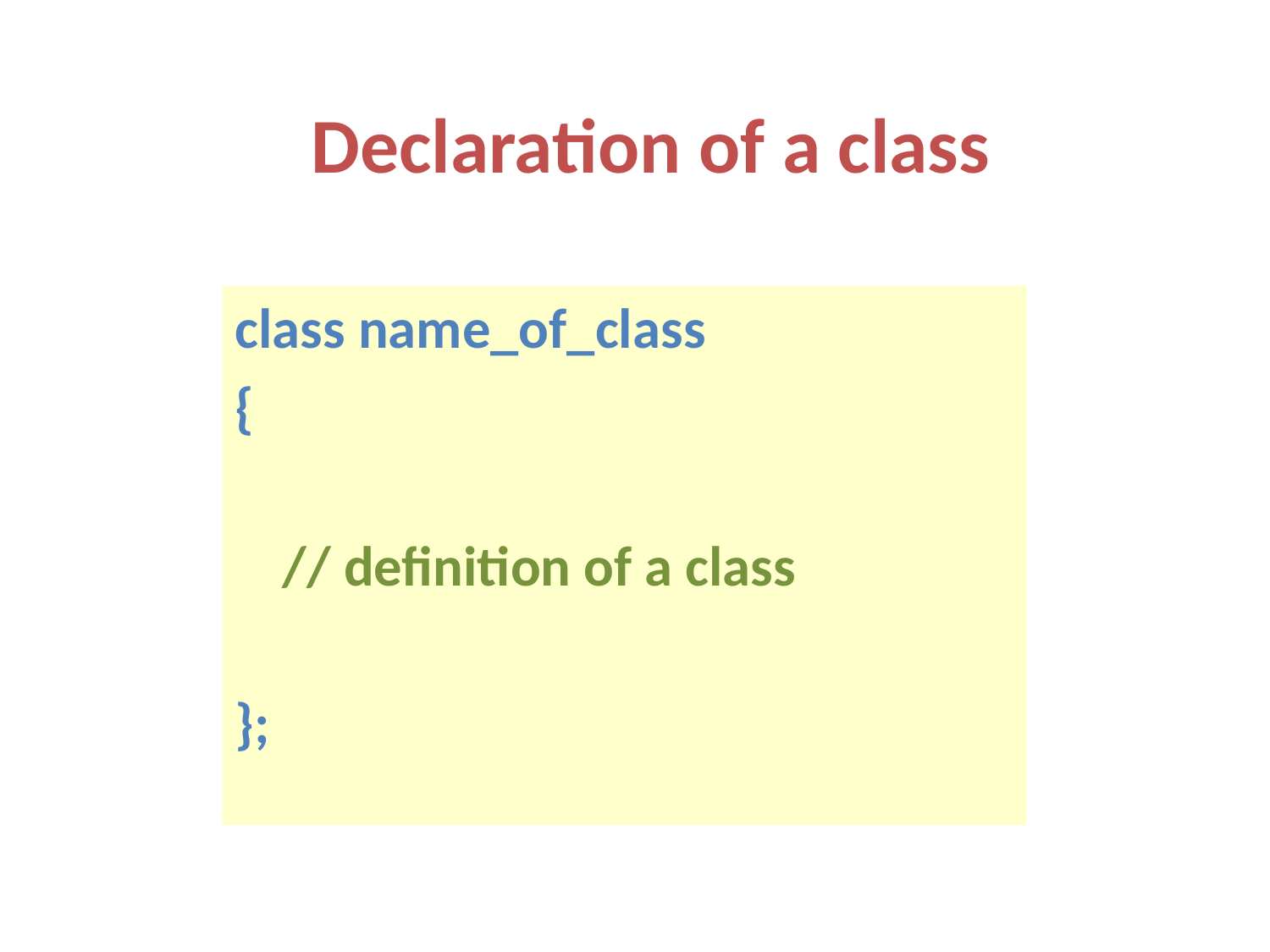

# Declaration of a class
class name_of_class
{

	// definition of a class

};